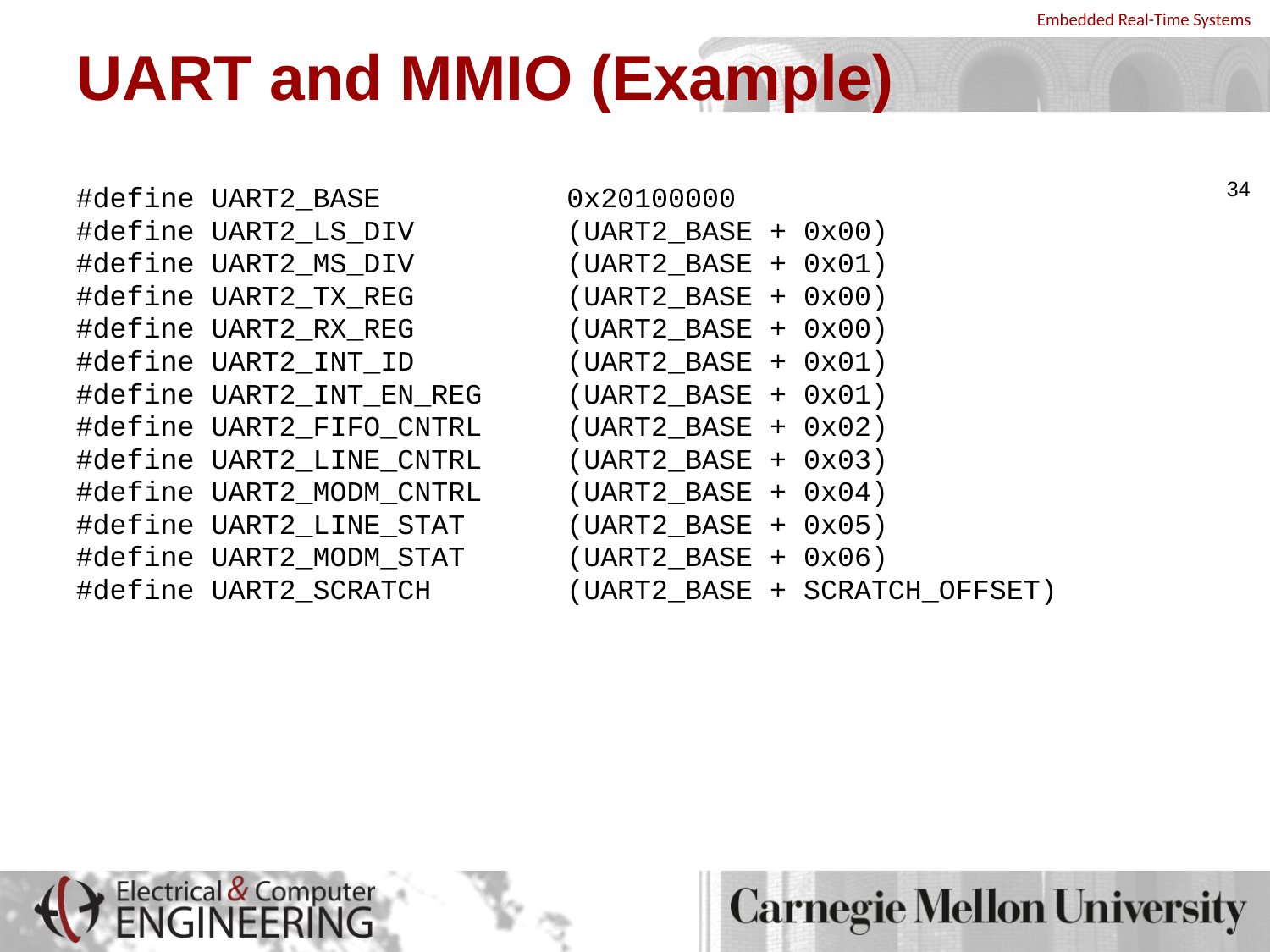

# UART and MMIO (Example)
34
#define UART2_BASE           0x20100000
#define UART2_LS_DIV         (UART2_BASE + 0x00)
#define UART2_MS_DIV         (UART2_BASE + 0x01)
#define UART2_TX_REG         (UART2_BASE + 0x00)
#define UART2_RX_REG         (UART2_BASE + 0x00)
#define UART2_INT_ID         (UART2_BASE + 0x01)
#define UART2_INT_EN_REG     (UART2_BASE + 0x01)
#define UART2_FIFO_CNTRL     (UART2_BASE + 0x02)
#define UART2_LINE_CNTRL     (UART2_BASE + 0x03)
#define UART2_MODM_CNTRL     (UART2_BASE + 0x04)
#define UART2_LINE_STAT      (UART2_BASE + 0x05)
#define UART2_MODM_STAT      (UART2_BASE + 0x06)
#define UART2_SCRATCH        (UART2_BASE + SCRATCH_OFFSET)